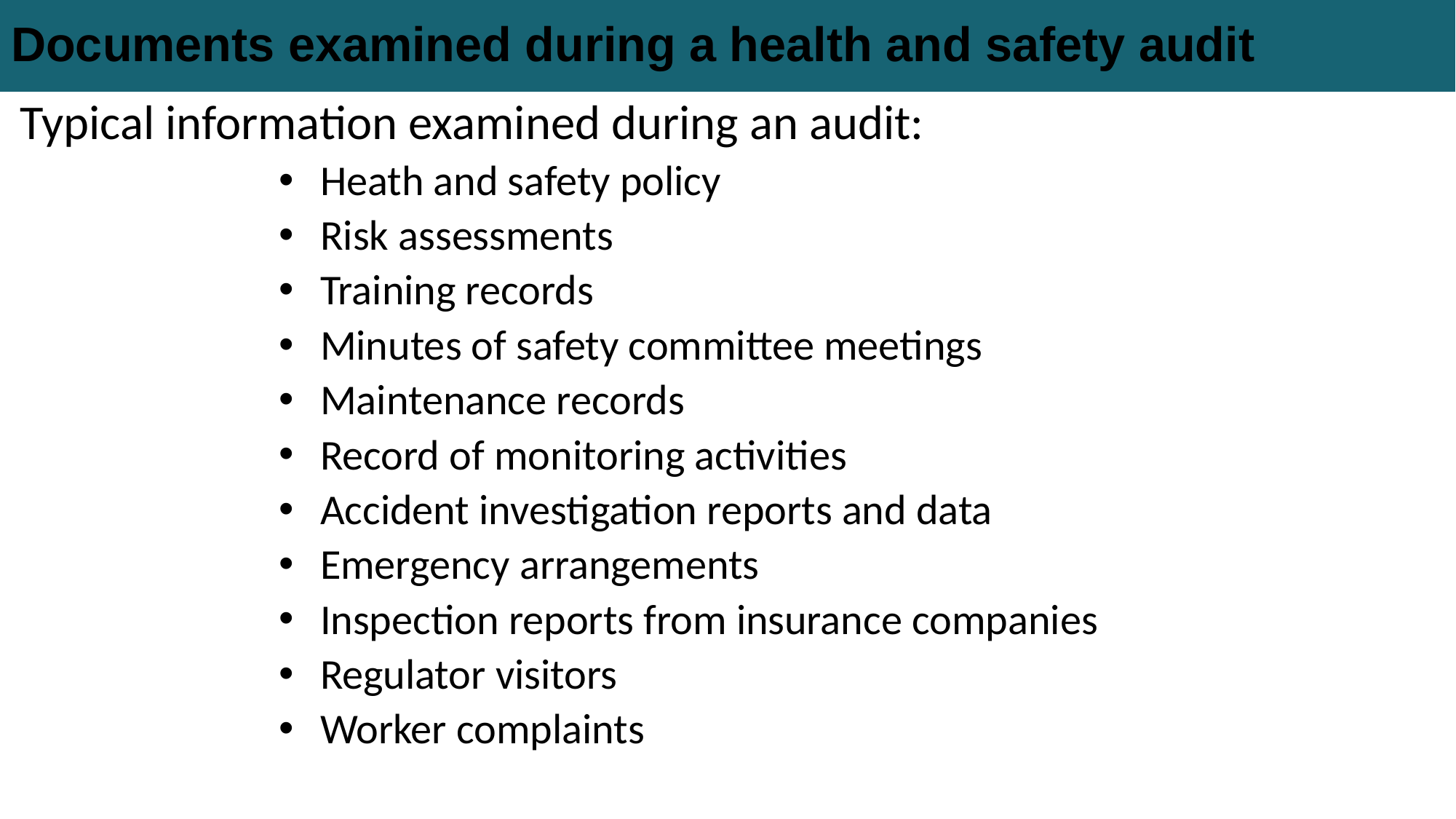

# Documents examined during a health and safety audit
Typical information examined during an audit:
Heath and safety policy
Risk assessments
Training records
Minutes of safety committee meetings
Maintenance records
Record of monitoring activities
Accident investigation reports and data
Emergency arrangements
Inspection reports from insurance companies
Regulator visitors
Worker complaints